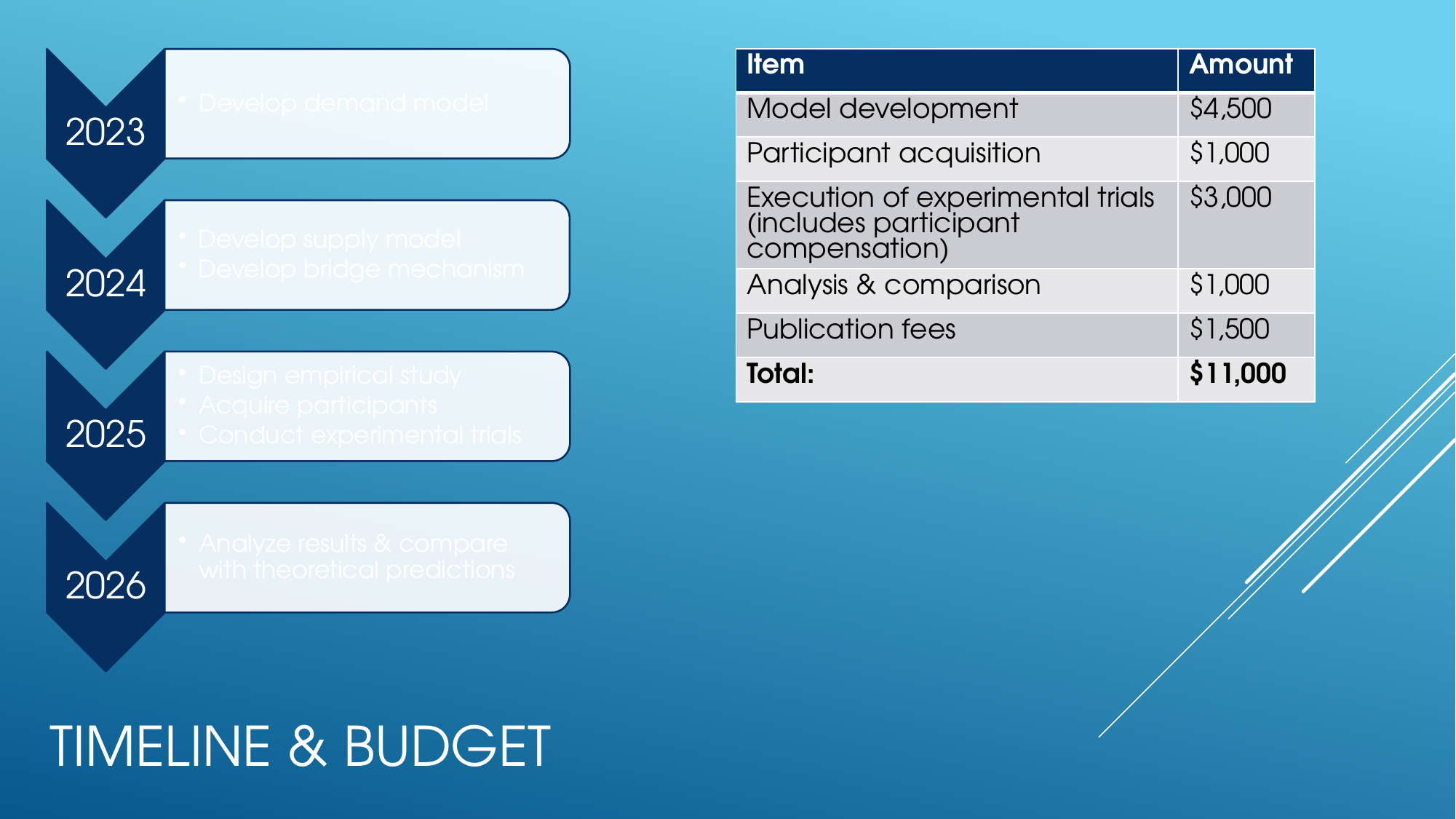

2023
Develop demand model
2024
Develop supply model
Develop bridge mechanism
2025
Design empirical study
Acquire participants
Conduct experimental trials
2026
Analyze results & compare with theoretical predictions
| Item | Amount |
| --- | --- |
| Model development | $4,500 |
| Participant acquisition | $1,000 |
| Execution of experimental trials (includes participant compensation) | $3,000 |
| Analysis & comparison | $1,000 |
| Publication fees | $1,500 |
| Total: | $11,000 |
# Timeline & Budget